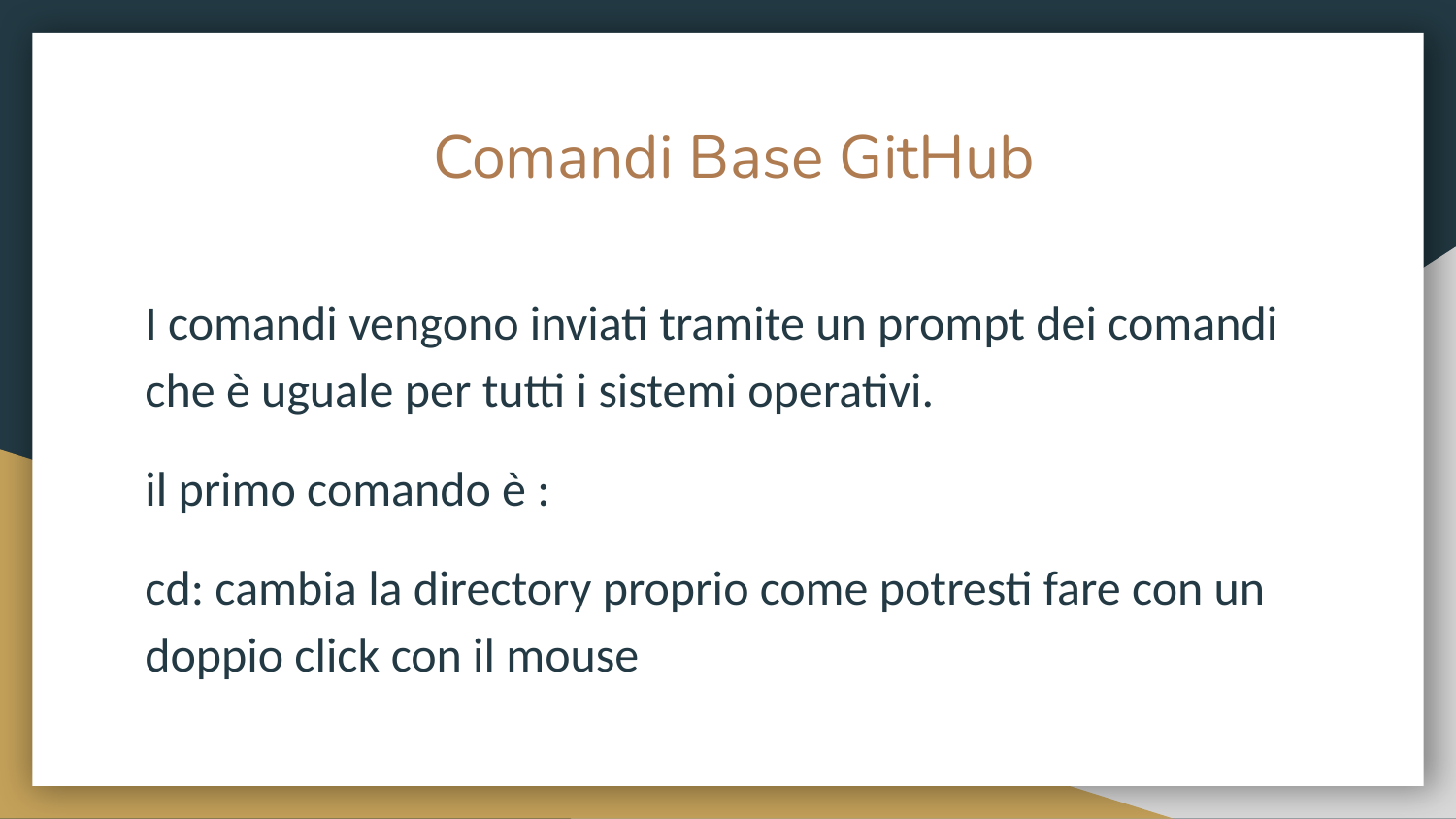

# Comandi Base GitHub
I comandi vengono inviati tramite un prompt dei comandi che è uguale per tutti i sistemi operativi.
il primo comando è :
cd: cambia la directory proprio come potresti fare con un doppio click con il mouse